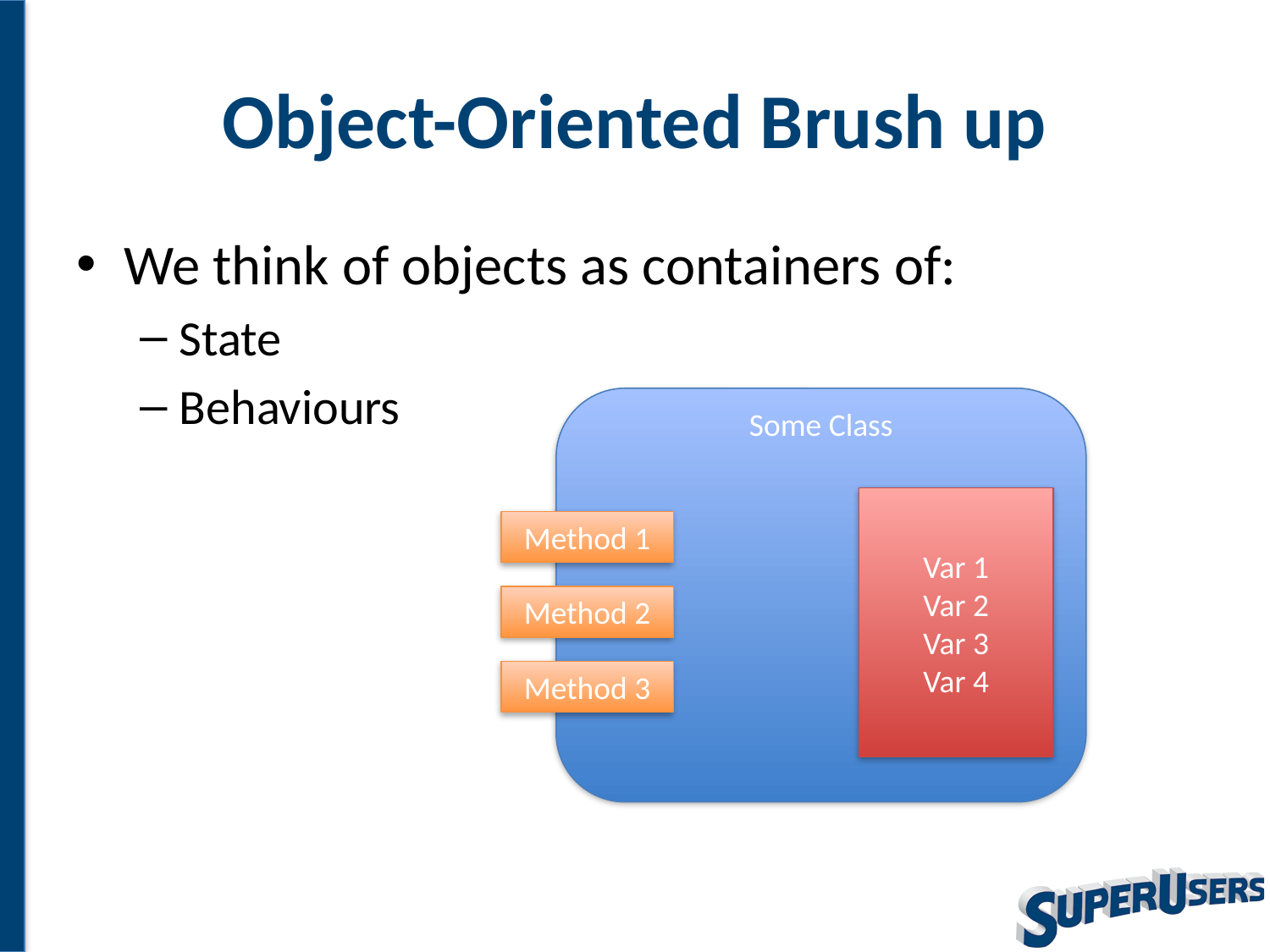

# Object-Oriented Brush up
We think of objects as containers of:
State
Behaviours

Some Class

Var 1
Var 2
Var 3
Var 4
Method 1
Method 2
Method 3